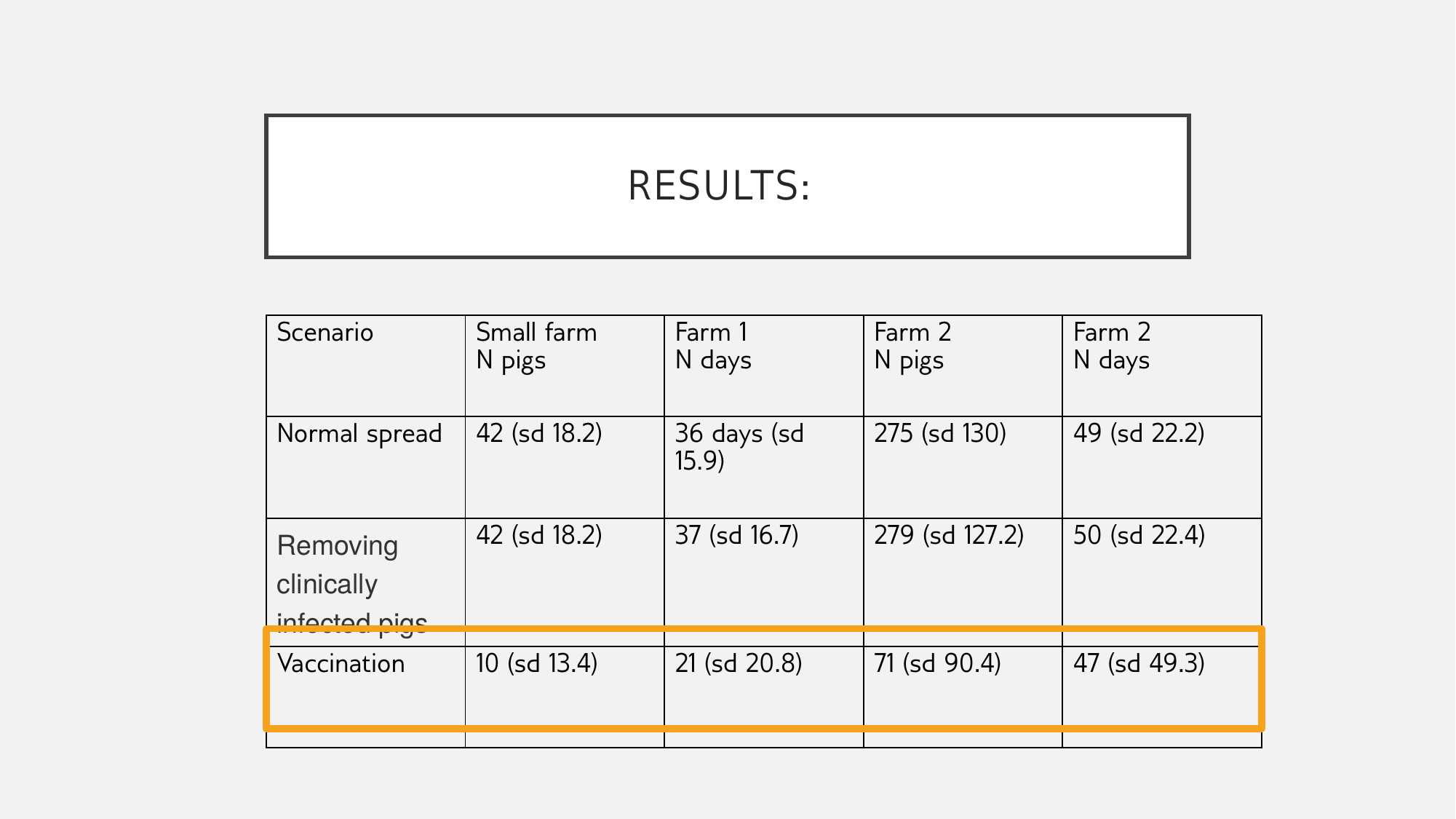

# ResultS:
| Scenario | Small farm N pigs | Farm 1 N days | Farm 2 N pigs | Farm 2 N days |
| --- | --- | --- | --- | --- |
| Normal spread | 42 (sd 18.2) | 36 days (sd 15.9) | 275 (sd 130) | 49 (sd 22.2) |
| Removing clinically infected pigs | 42 (sd 18.2) | 37 (sd 16.7) | 279 (sd 127.2) | 50 (sd 22.4) |
| Vaccination | 10 (sd 13.4) | 21 (sd 20.8) | 71 (sd 90.4) | 47 (sd 49.3) |